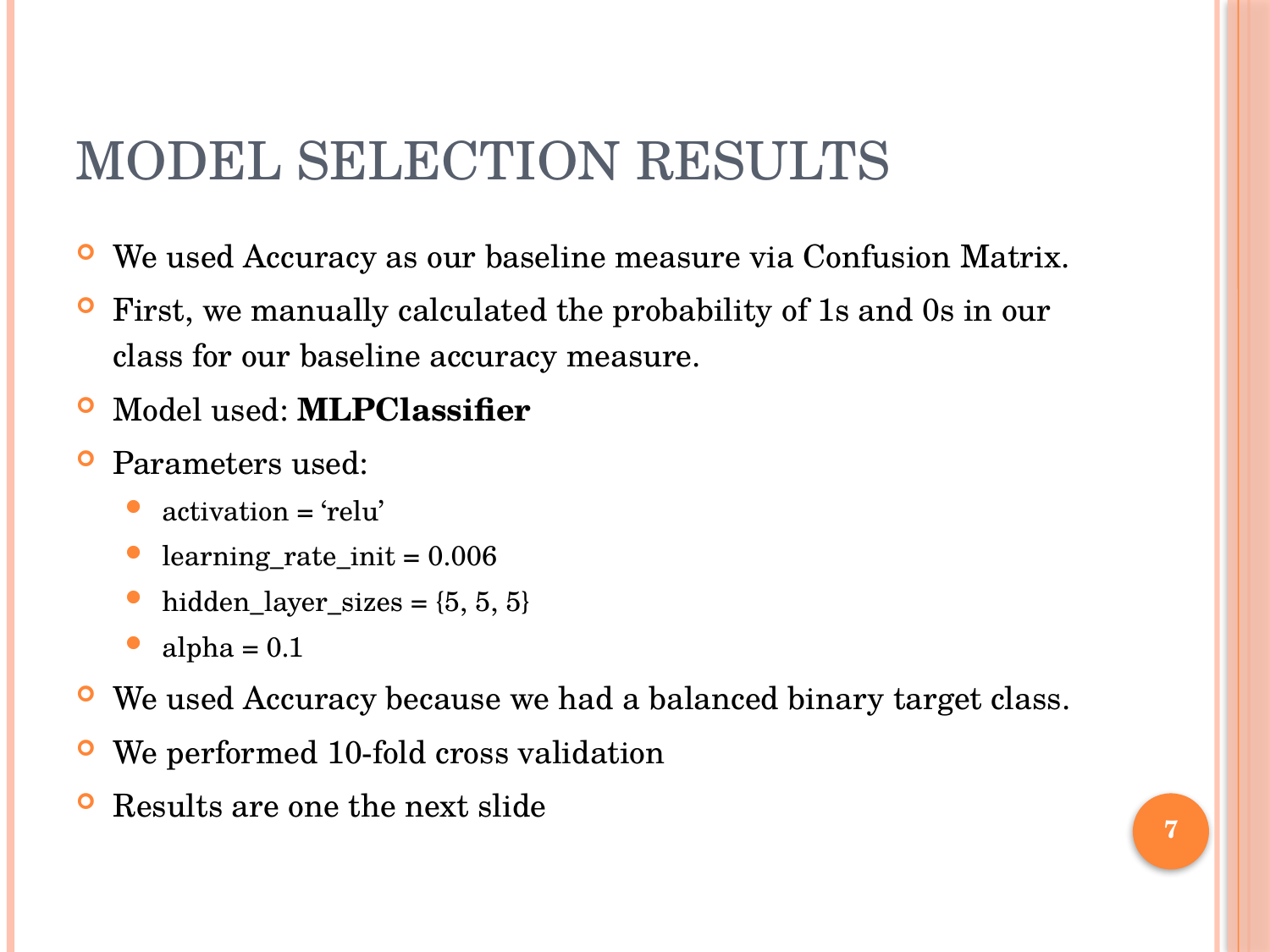

# Model Selection Results
We used Accuracy as our baseline measure via Confusion Matrix.
First, we manually calculated the probability of 1s and 0s in our class for our baseline accuracy measure.
Model used: MLPClassifier
Parameters used:
activation = ‘relu’
learning_rate_init = 0.006
hidden_layer_sizes = {5, 5, 5}
alpha = 0.1
We used Accuracy because we had a balanced binary target class.
We performed 10-fold cross validation
Results are one the next slide

7